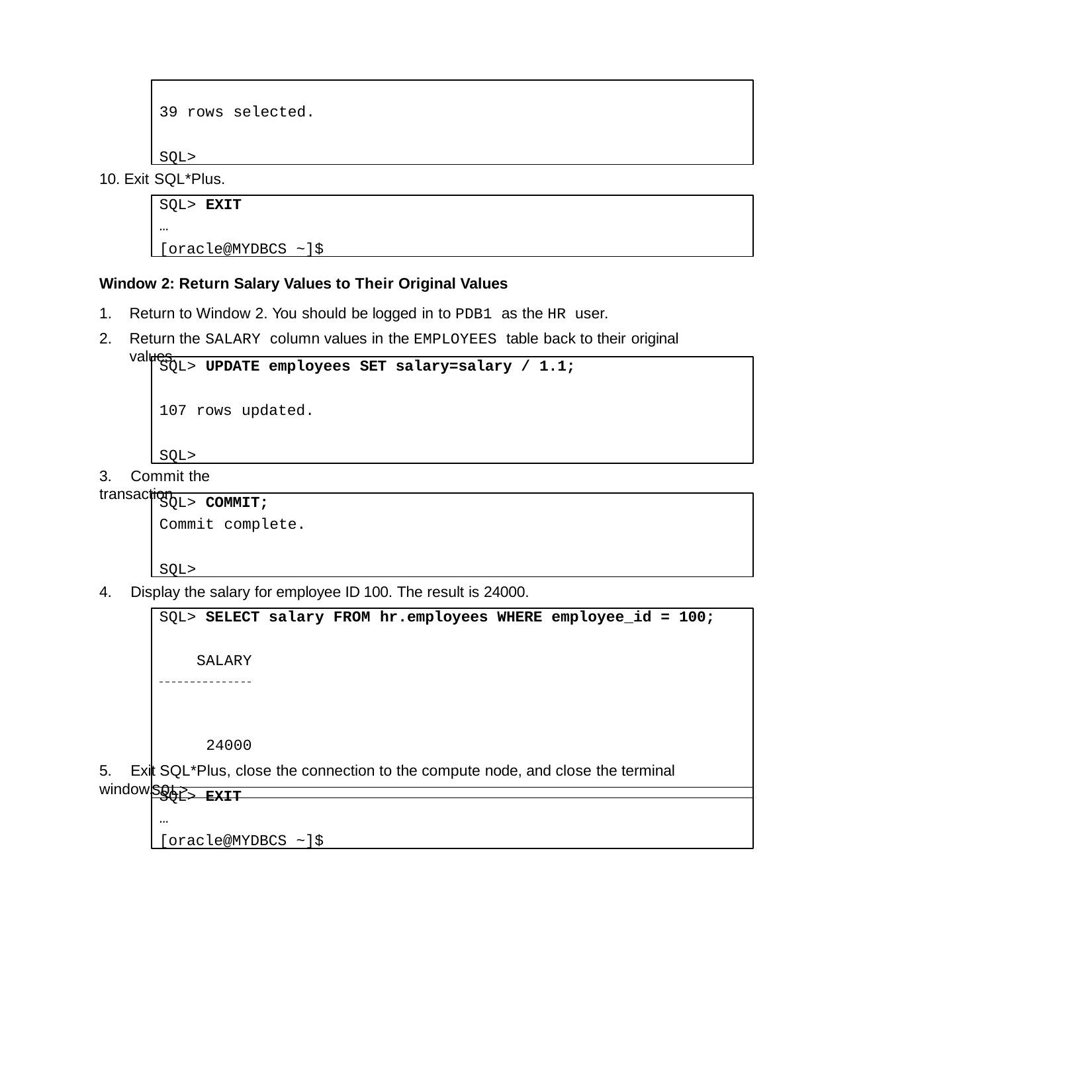

39 rows selected.

SQL>
10. Exit SQL*Plus.
SQL> EXIT
…
[oracle@MYDBCS ~]$
Window 2: Return Salary Values to Their Original Values
Return to Window 2. You should be logged in to PDB1 as the HR user.
Return the SALARY column values in the EMPLOYEES table back to their original values.
SQL> UPDATE employees SET salary=salary / 1.1;

107 rows updated.

SQL>
3.	Commit the transaction.
SQL> COMMIT;
Commit complete.

SQL>
4.	Display the salary for employee ID 100. The result is 24000.
SQL> SELECT salary FROM hr.employees WHERE employee_id = 100;
SALARY  24000

SQL>

5.	Exit SQL*Plus, close the connection to the compute node, and close the terminal window.
SQL> EXIT
…
[oracle@MYDBCS ~]$